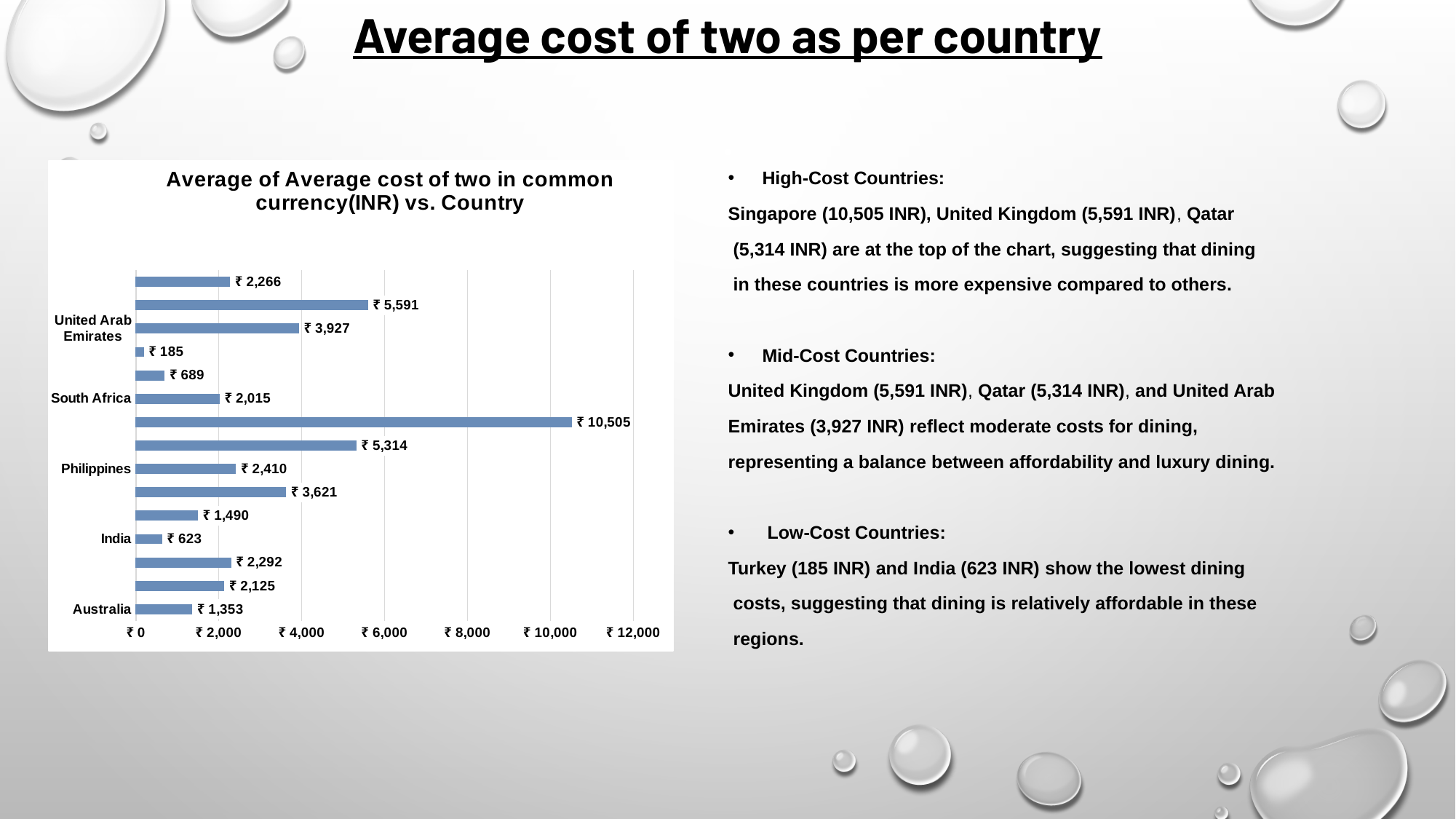

Average cost of two as per country

### Chart: Average of Average cost of two in common currency(INR) vs. Country

| Category | Total |
|---|---|
| Australia | 1353.4833333333336 |
| Brazil | 2125.0399999999995 |
| Canada | 2292.45 |
| India | 623.370319001387 |
| Indonesia | 1490.3095238095239 |
| New Zealand | 3620.7225 |
| Philippines | 2410.2272727272725 |
| Qatar | 5314.0625 |
| Singapore | 10505.3375 |
| South Africa | 2014.72 |
| Sri Lanka | 688.75 |
| Turkey | 184.9794117647059 |
| United Arab Emirates | 3927.4333333333334 |
| United Kingdom | 5591.19375 |
| United States of America | 2266.3387096774163 |
High-Cost Countries:
Singapore (10,505 INR), United Kingdom (5,591 INR), Qatar
 (5,314 INR) are at the top of the chart, suggesting that dining
 in these countries is more expensive compared to others.

Mid-Cost Countries:
United Kingdom (5,591 INR), Qatar (5,314 INR), and United Arab
Emirates (3,927 INR) reflect moderate costs for dining,
representing a balance between affordability and luxury dining.

 Low-Cost Countries:
Turkey (185 INR) and India (623 INR) show the lowest dining
 costs, suggesting that dining is relatively affordable in these
 regions.